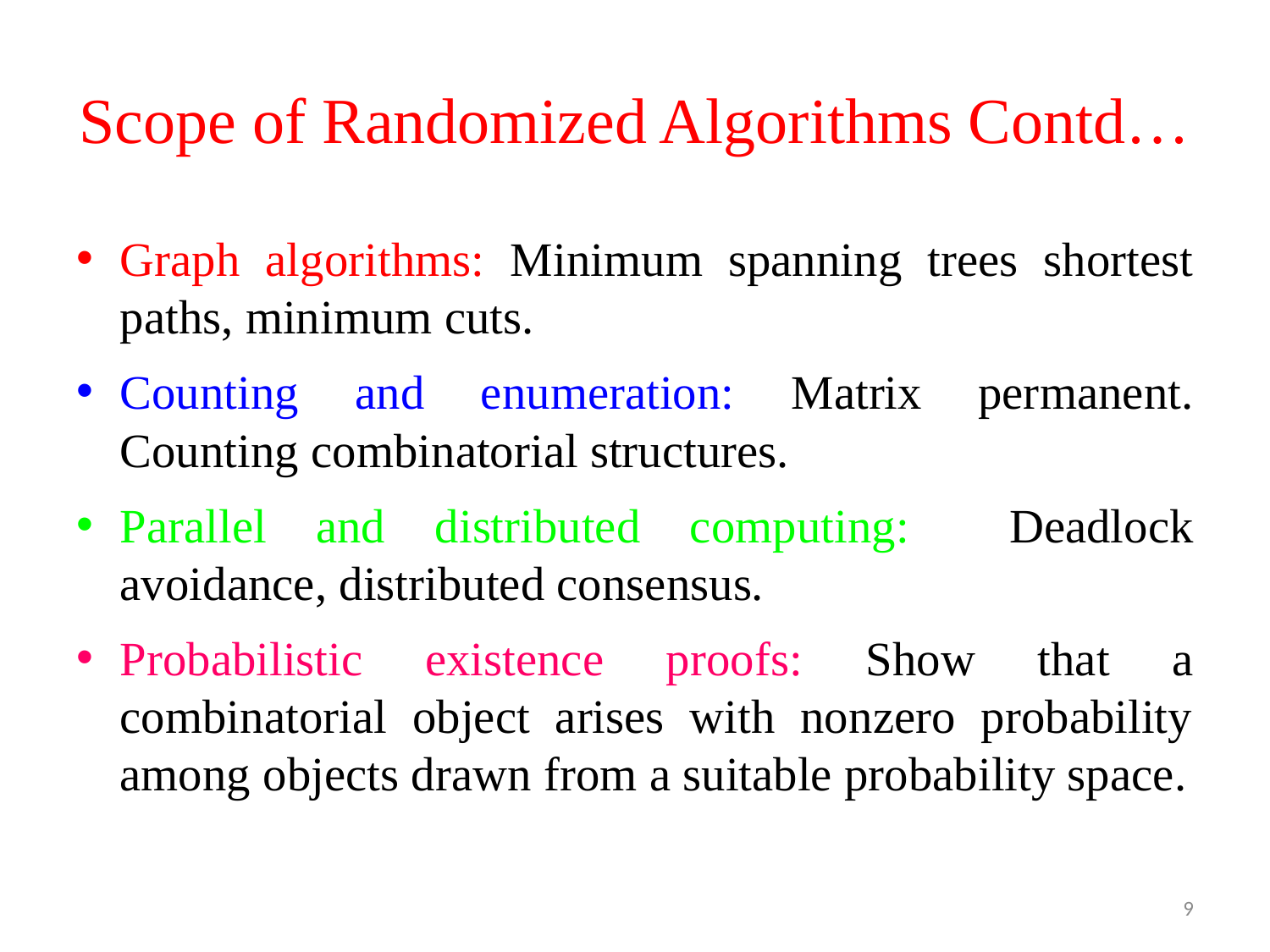

# Scope of Randomized Algorithms Contd…
Graph algorithms: Minimum spanning trees shortest paths, minimum cuts.
Counting and enumeration: Matrix permanent. Counting combinatorial structures.
Parallel and distributed computing:  Deadlock avoidance, distributed consensus.
Probabilistic existence proofs: Show that a combinatorial object arises with nonzero probability among objects drawn from a suitable probability space.

9